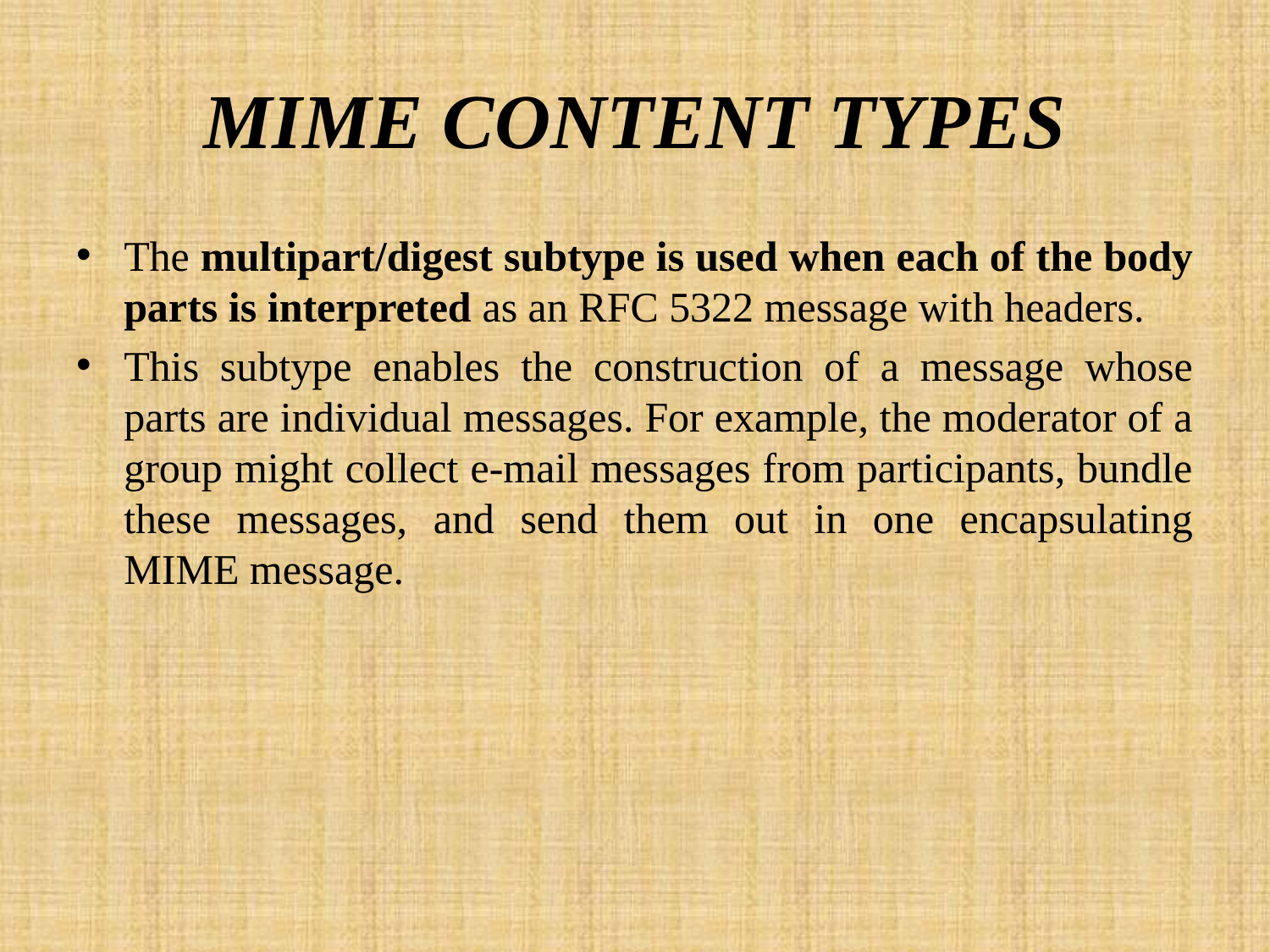

# MIME CONTENT TYPES
The multipart/digest subtype is used when each of the body parts is interpreted as an RFC 5322 message with headers.
This subtype enables the construction of a message whose parts are individual messages. For example, the moderator of a group might collect e-mail messages from participants, bundle these messages, and send them out in one encapsulating MIME message.